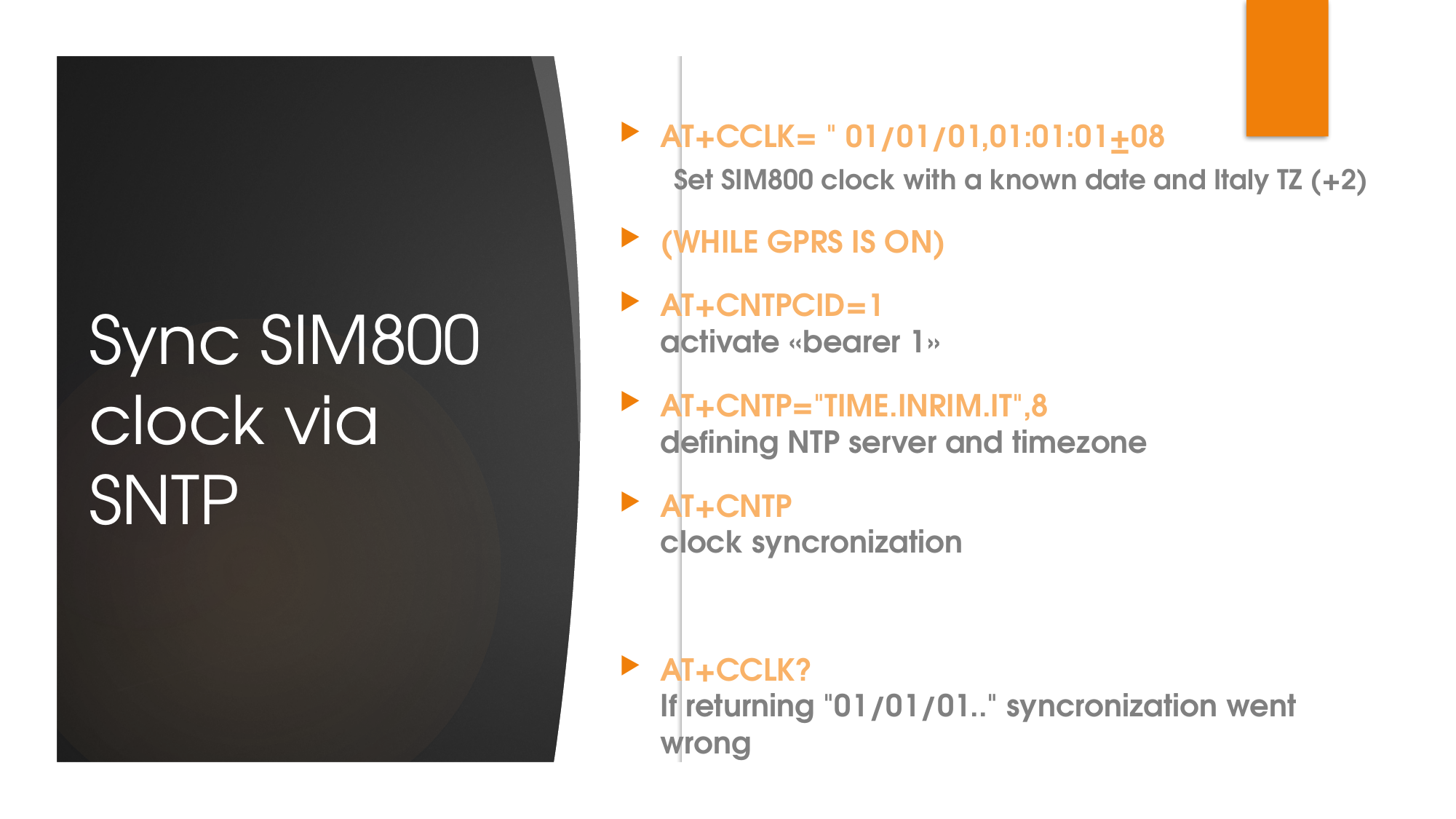

AT+CCLK= " 01/01/01,01:01:01±08
Set SIM800 clock with a known date and Italy TZ (+2)
(While GPRS is ON)
AT+CNTPCID=1
activate «bearer 1»
AT+CNTP="time.inrim.it",8
defining NTP server and timezone
AT+CNTP
clock syncronization

AT+CCLK?
If returning "01/01/01.." syncronization went wrong
# Sync SIM800 clock via SNTP